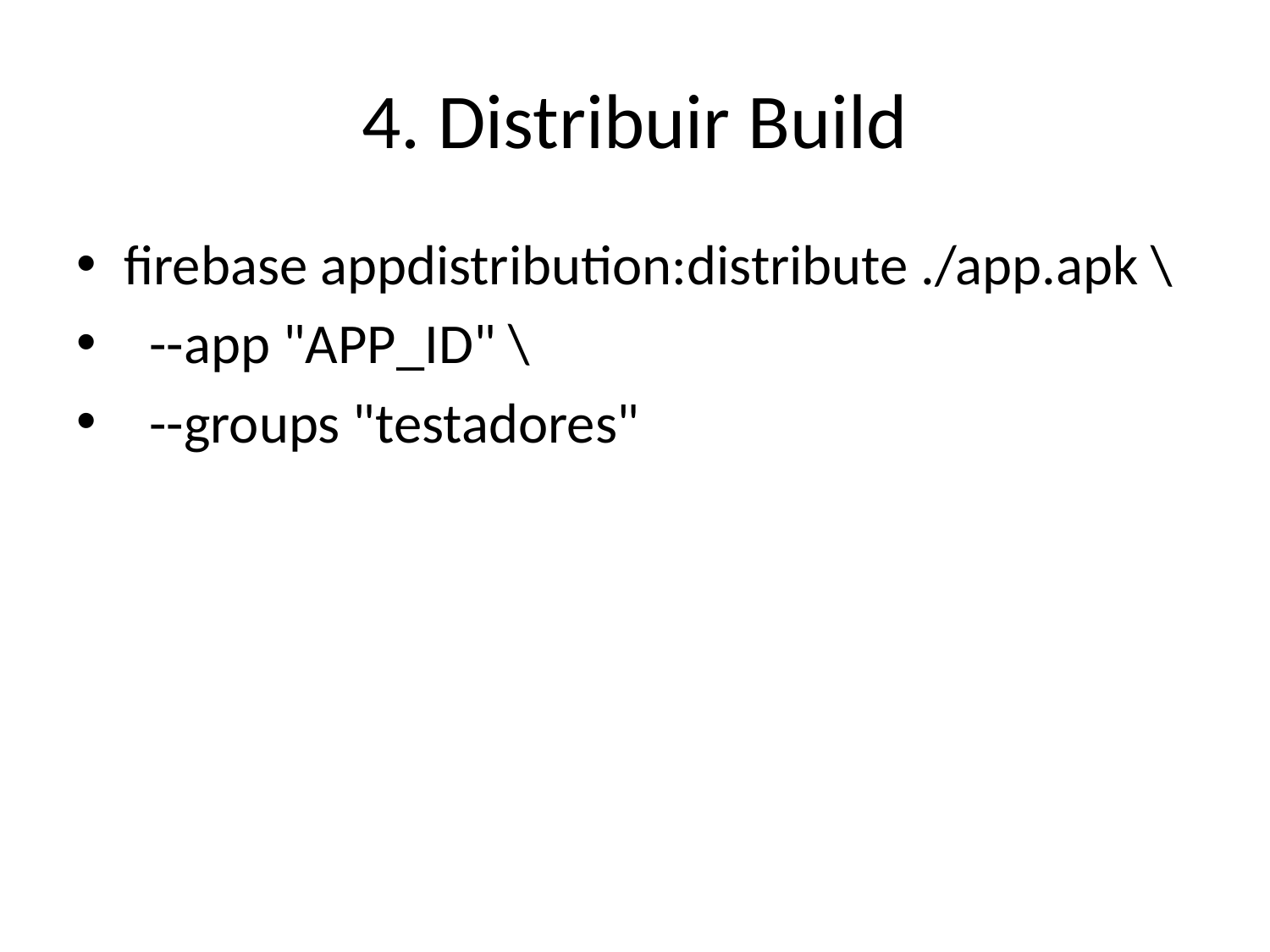

# 4. Distribuir Build
firebase appdistribution:distribute ./app.apk \
  --app "APP_ID" \
  --groups "testadores"